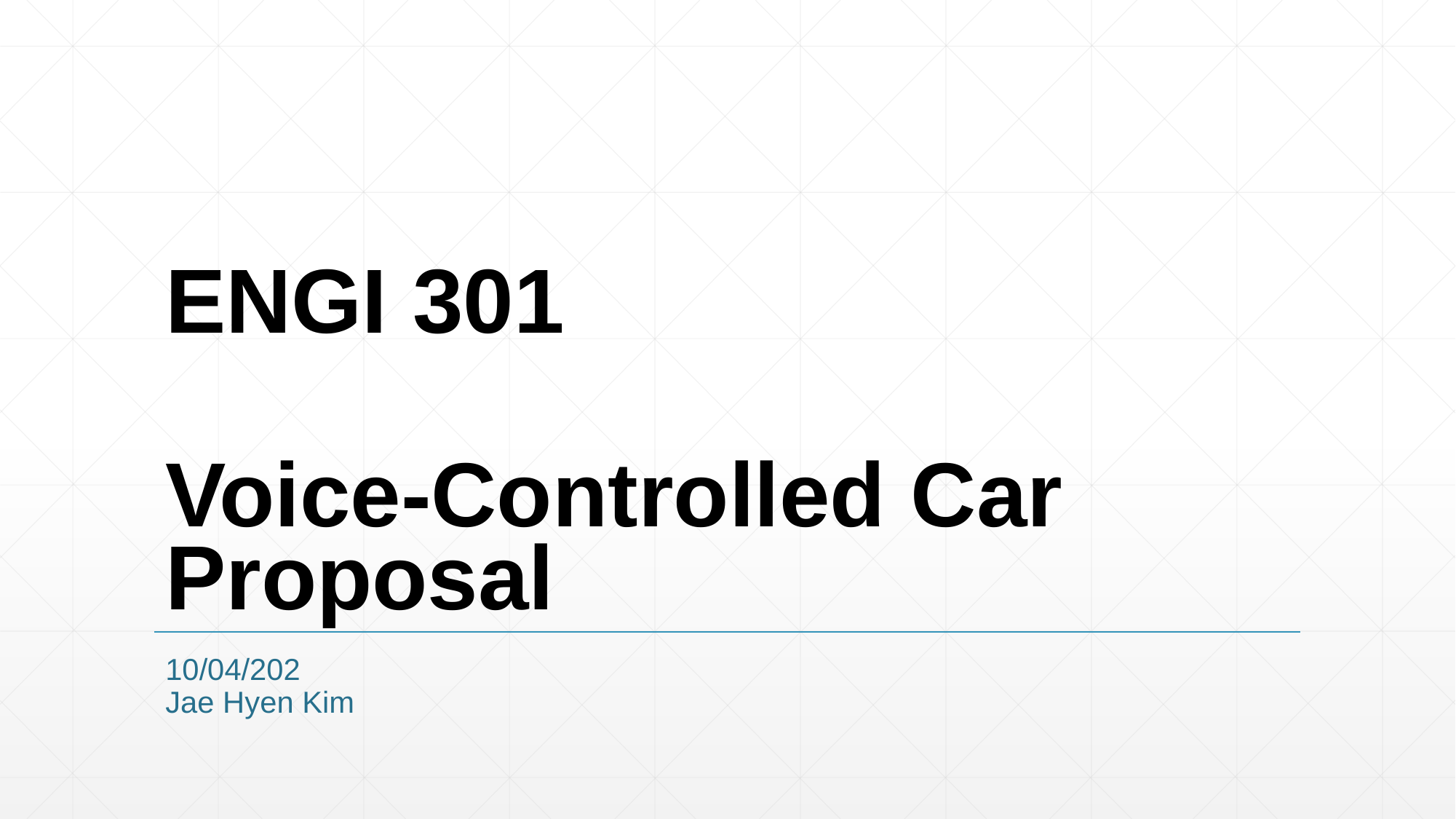

# ENGI 301 Voice-Controlled Car Proposal
10/04/202
Jae Hyen Kim